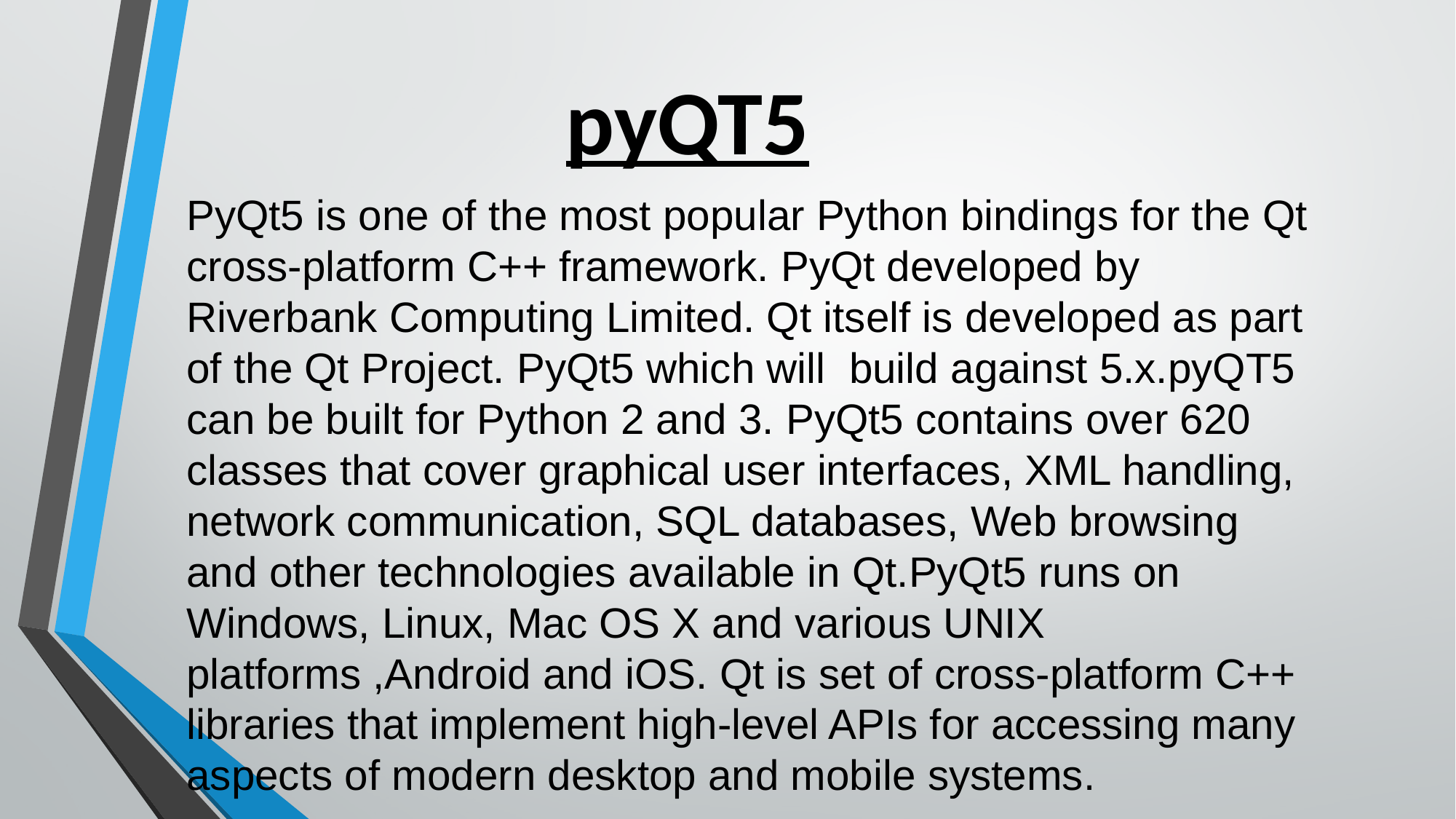

pyQT5
PyQt5 is one of the most popular Python bindings for the Qt cross-platform C++ framework. PyQt developed by Riverbank Computing Limited. Qt itself is developed as part of the Qt Project. PyQt5 which will  build against 5.x.pyQT5 can be built for Python 2 and 3. PyQt5 contains over 620 classes that cover graphical user interfaces, XML handling, network communication, SQL databases, Web browsing and other technologies available in Qt.PyQt5 runs on Windows, Linux, Mac OS X and various UNIX platforms ,Android and iOS. Qt is set of cross-platform C++ libraries that implement high-level APIs for accessing many aspects of modern desktop and mobile systems.